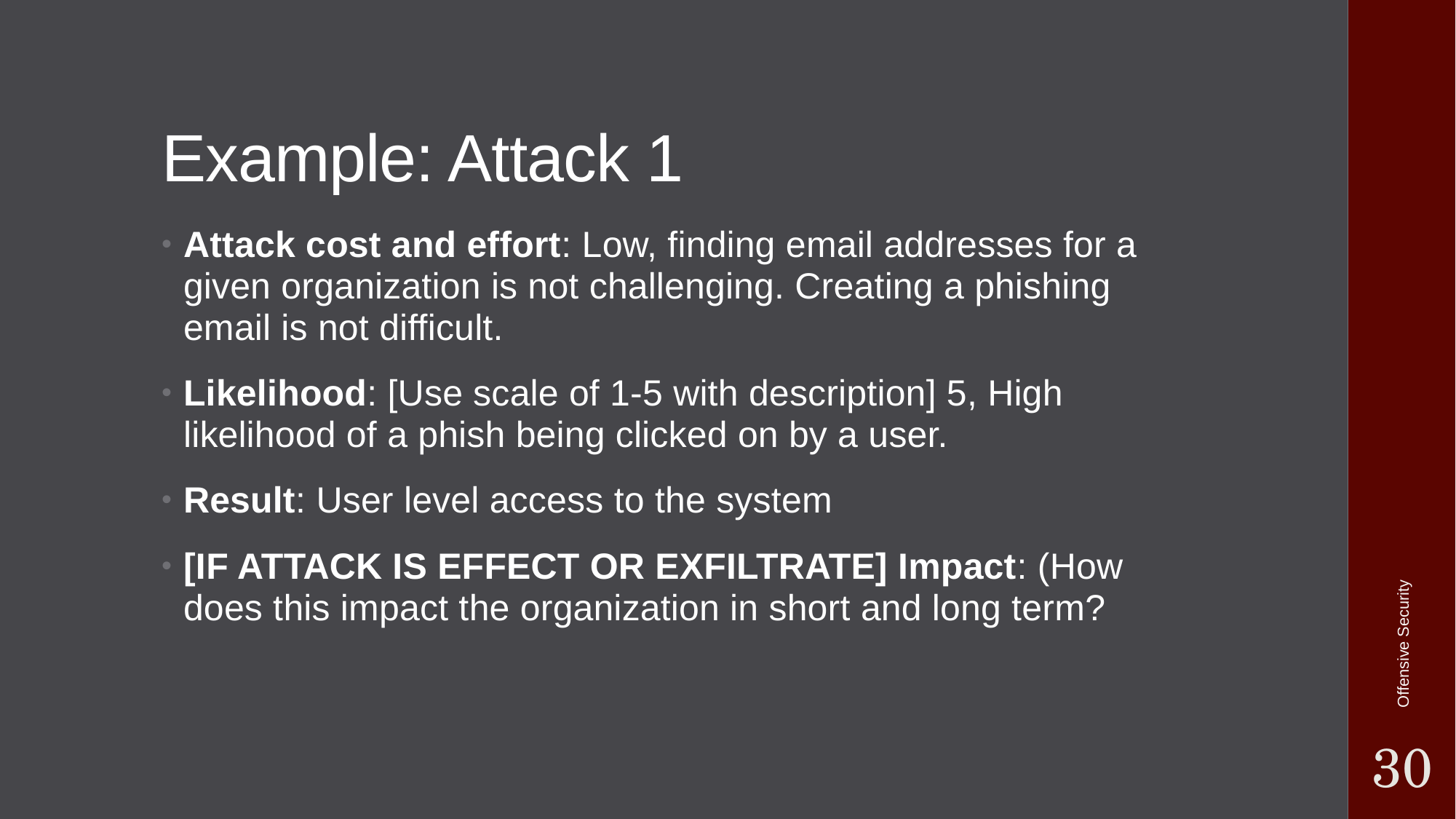

# Example: Attack 1
Attack cost and effort: Low, finding email addresses for a given organization is not challenging. Creating a phishing email is not difficult.
Likelihood: [Use scale of 1-5 with description] 5, High likelihood of a phish being clicked on by a user.
Result: User level access to the system
[IF ATTACK IS EFFECT OR EXFILTRATE] Impact: (How does this impact the organization in short and long term?

Offensive Security
30